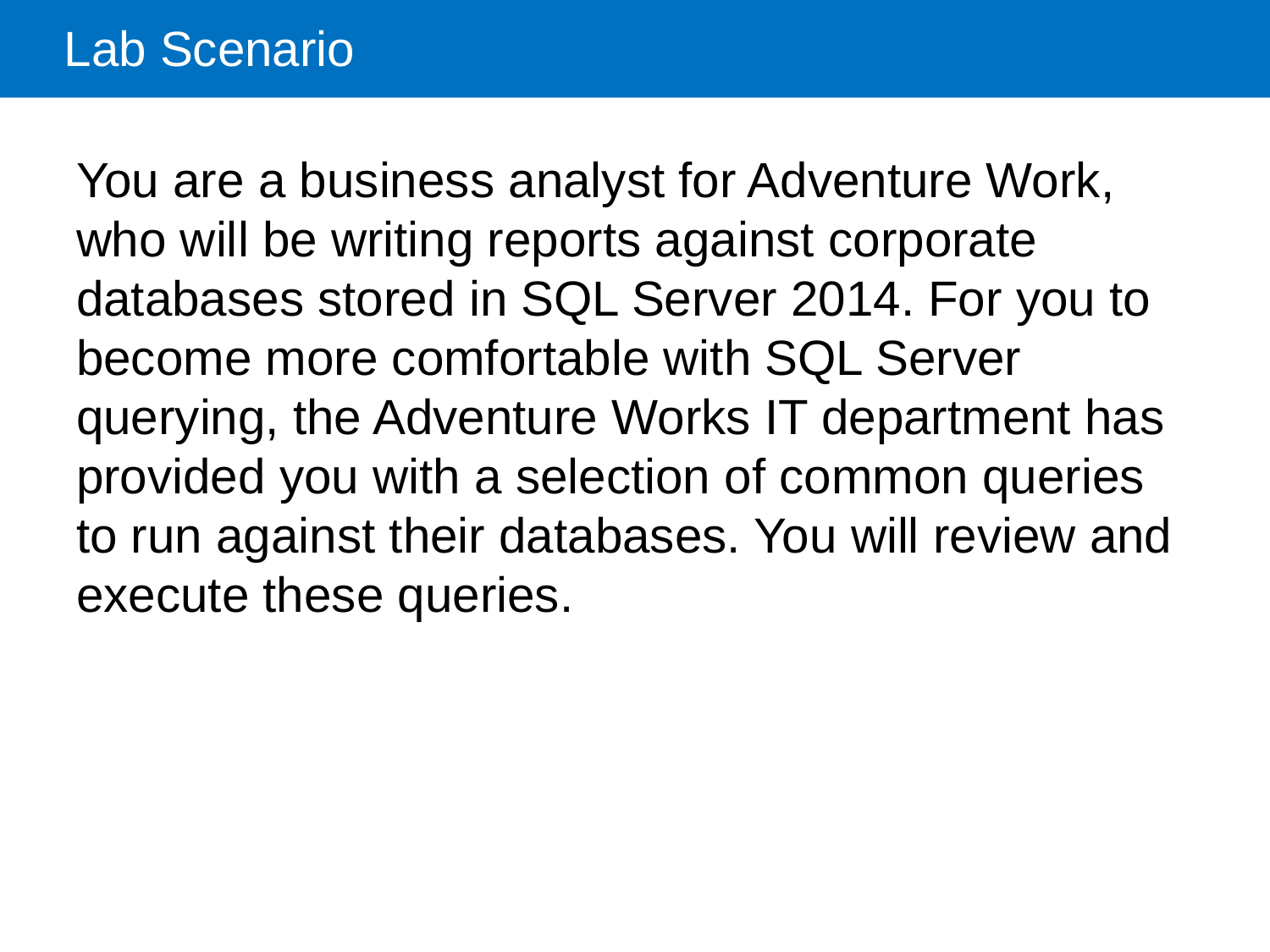

# Lab Scenario
You are a business analyst for Adventure Work, who will be writing reports against corporate databases stored in SQL Server 2014. For you to become more comfortable with SQL Server querying, the Adventure Works IT department has provided you with a selection of common queries to run against their databases. You will review and execute these queries.